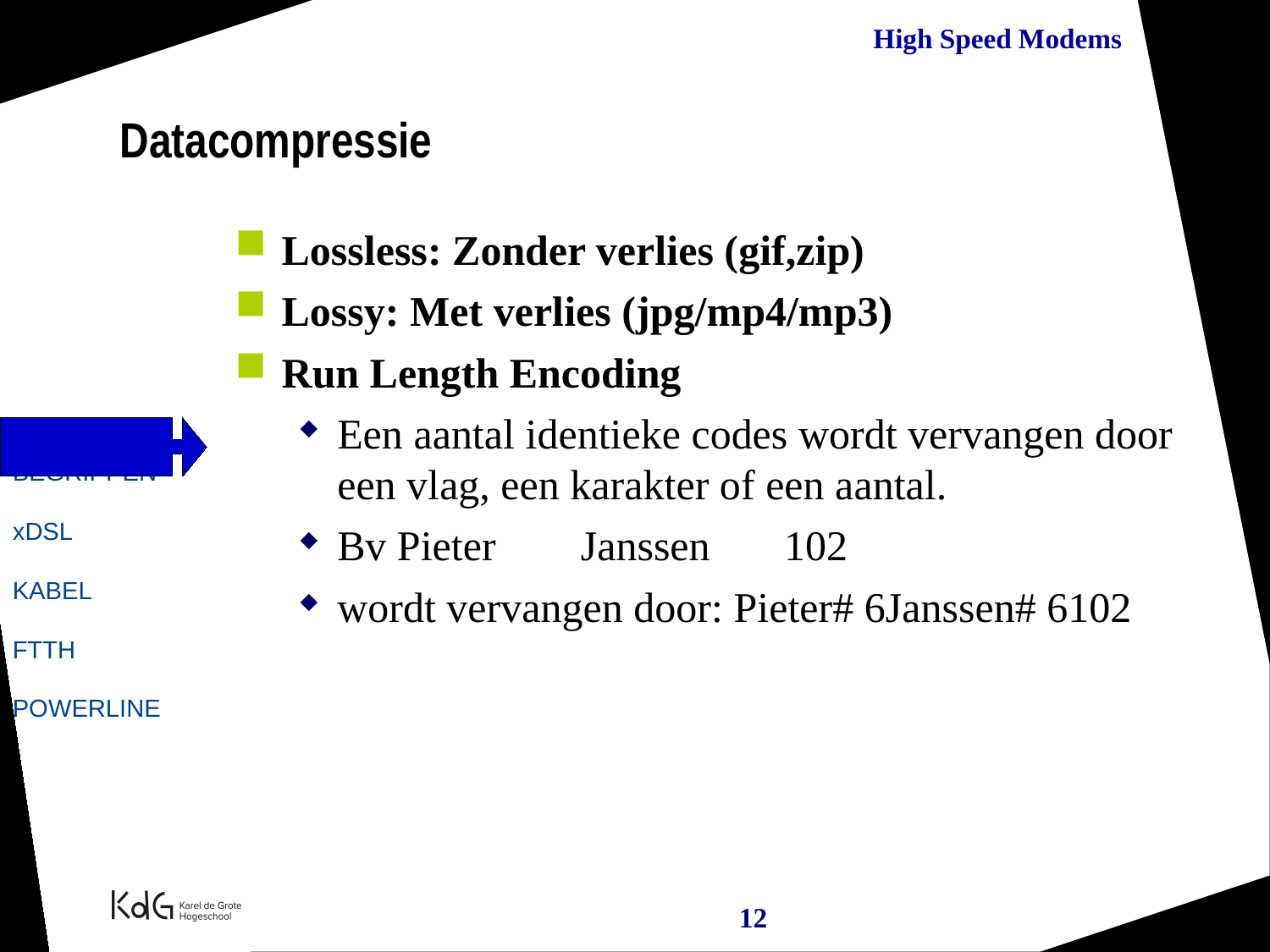

Datacompressie
Lossless: Zonder verlies (gif,zip)
Lossy: Met verlies (jpg/mp4/mp3)
Run Length Encoding
Een aantal identieke codes wordt vervangen door een vlag, een karakter of een aantal.
Bv Pieter        Janssen       102
wordt vervangen door: Pieter# 6Janssen# 6102